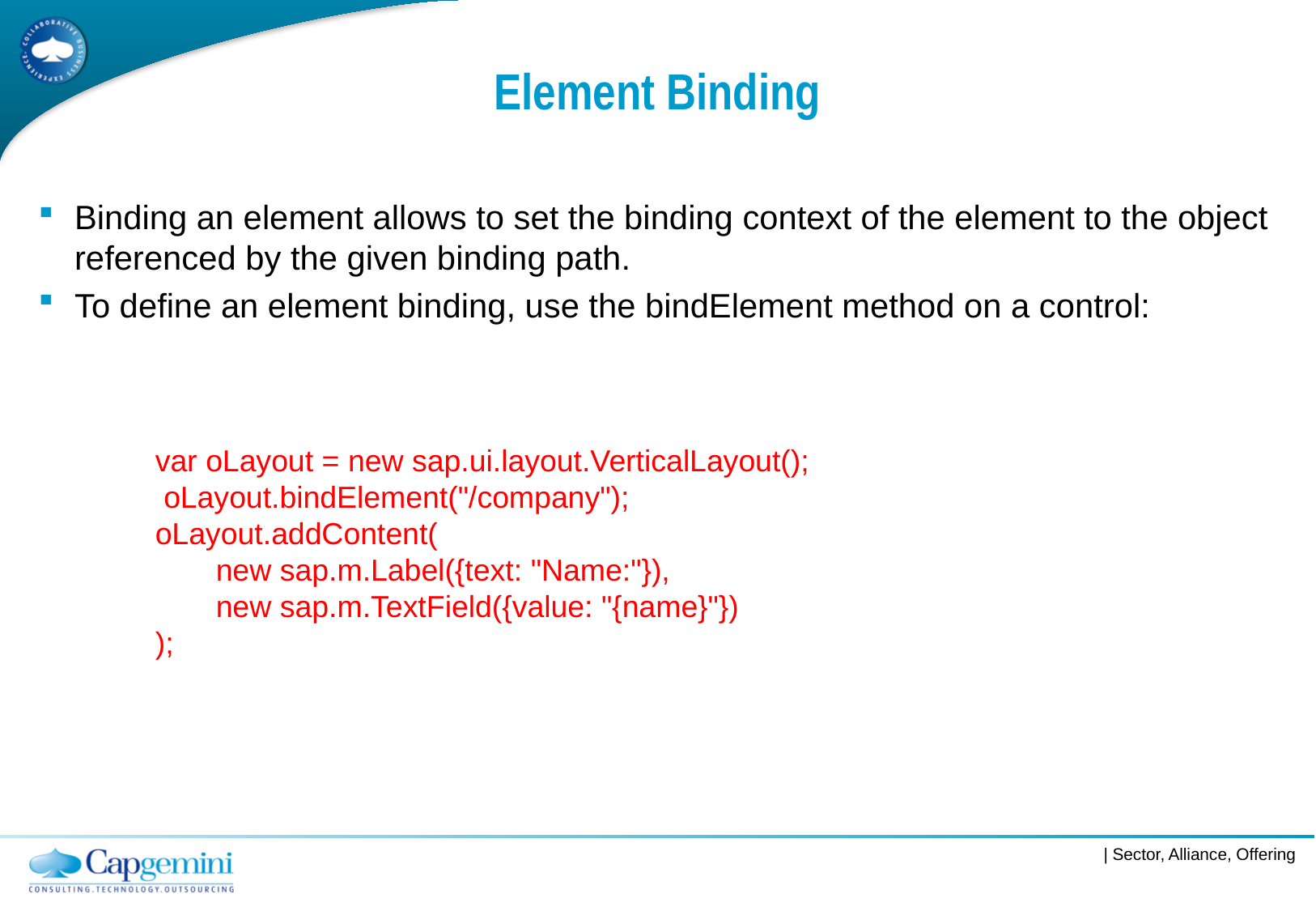

# Element Binding
Binding an element allows to set the binding context of the element to the object referenced by the given binding path.
To define an element binding, use the bindElement method on a control:

var oLayout = new sap.ui.layout.VerticalLayout();
 oLayout.bindElement("/company");
oLayout.addContent(
new sap.m.Label({text: "Name:"}),
new sap.m.TextField({value: "{name}"})
);